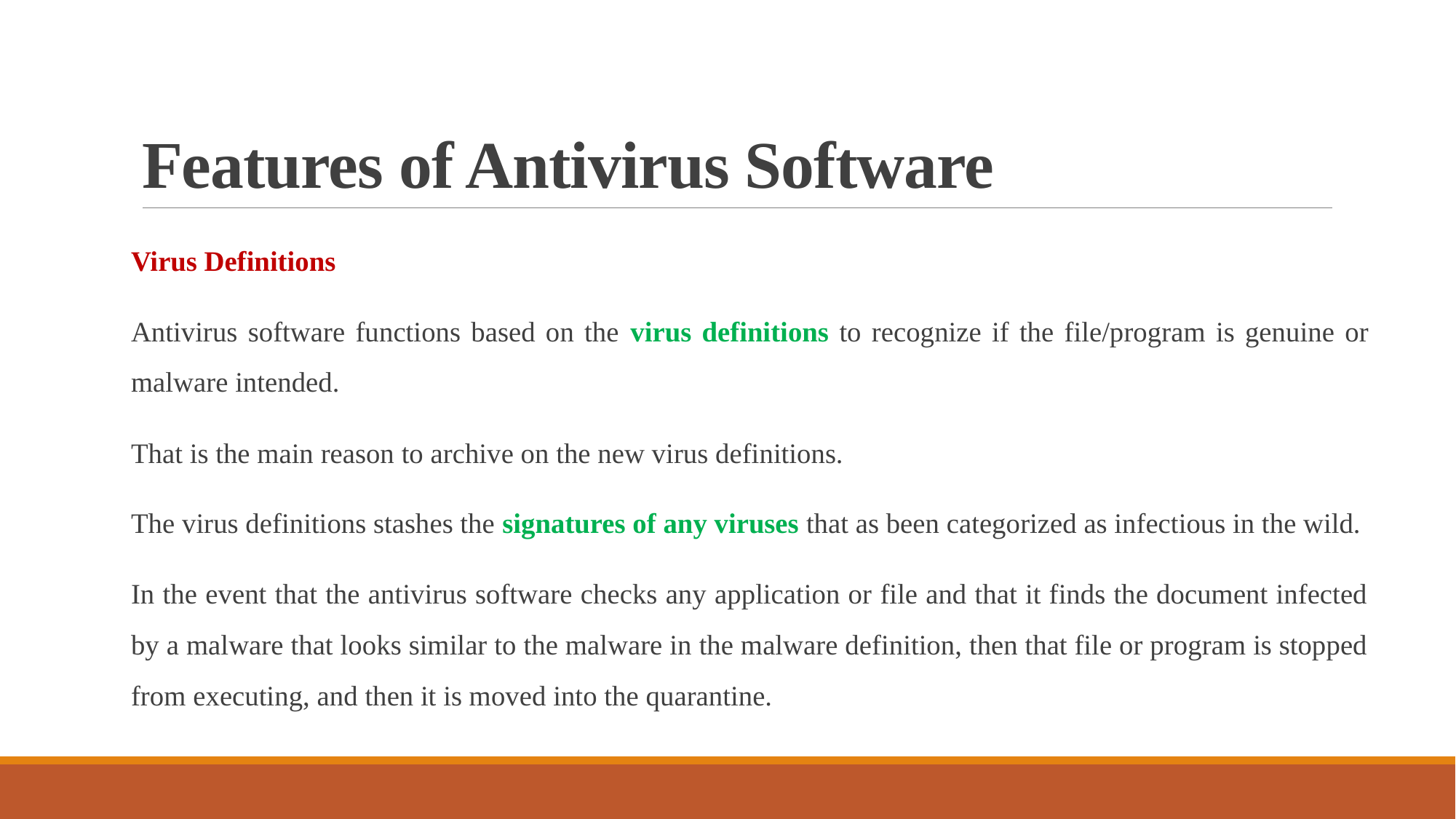

# Features of Antivirus Software
Virus Definitions
Antivirus software functions based on the virus definitions to recognize if the file/program is genuine or malware intended.
That is the main reason to archive on the new virus definitions.
The virus definitions stashes the signatures of any viruses that as been categorized as infectious in the wild.
In the event that the antivirus software checks any application or file and that it finds the document infected by a malware that looks similar to the malware in the malware definition, then that file or program is stopped from executing, and then it is moved into the quarantine.